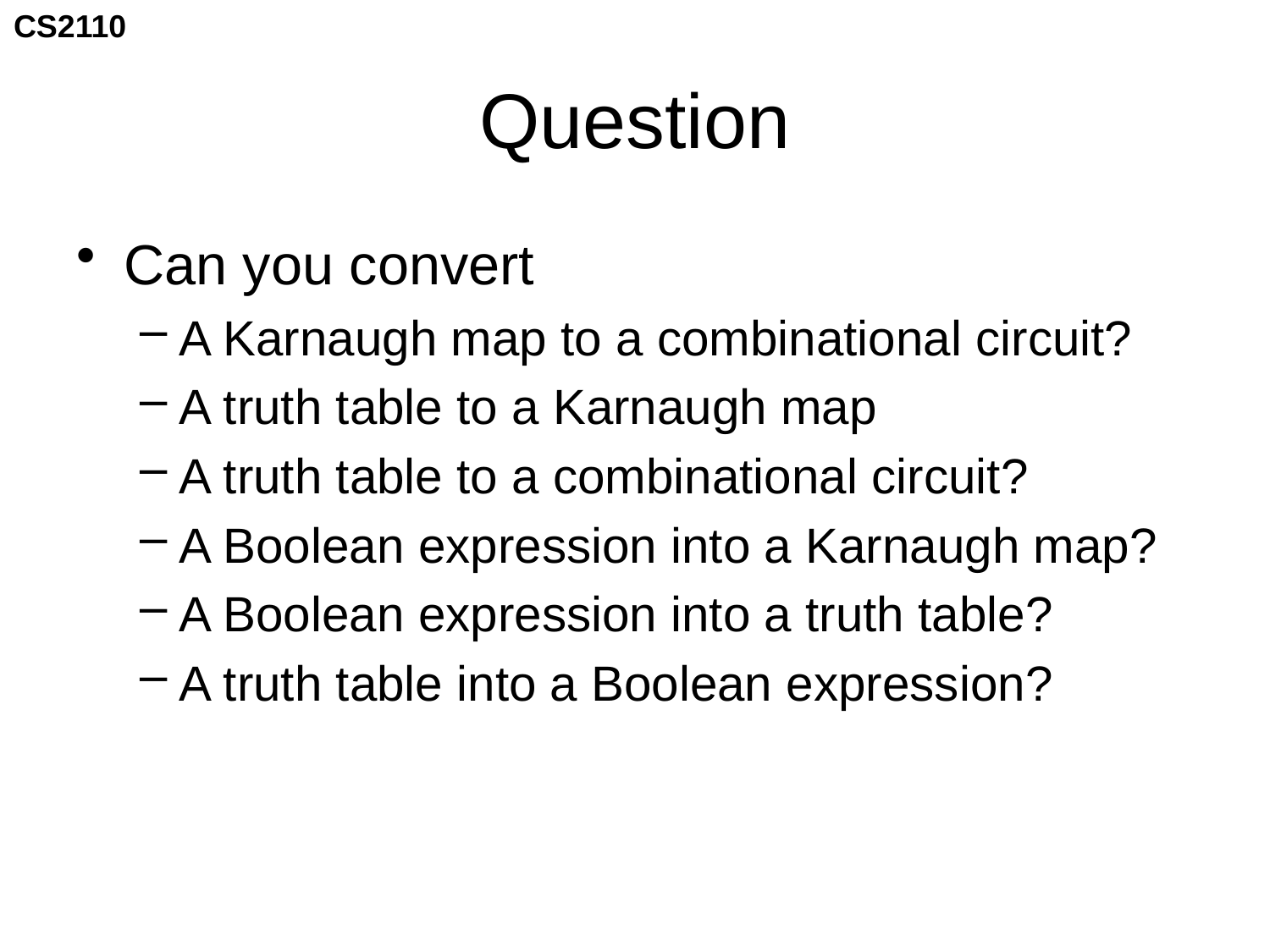

# Question
Can you convert
A Karnaugh map to a combinational circuit?
A truth table to a Karnaugh map
A truth table to a combinational circuit?
A Boolean expression into a Karnaugh map?
A Boolean expression into a truth table?
A truth table into a Boolean expression?